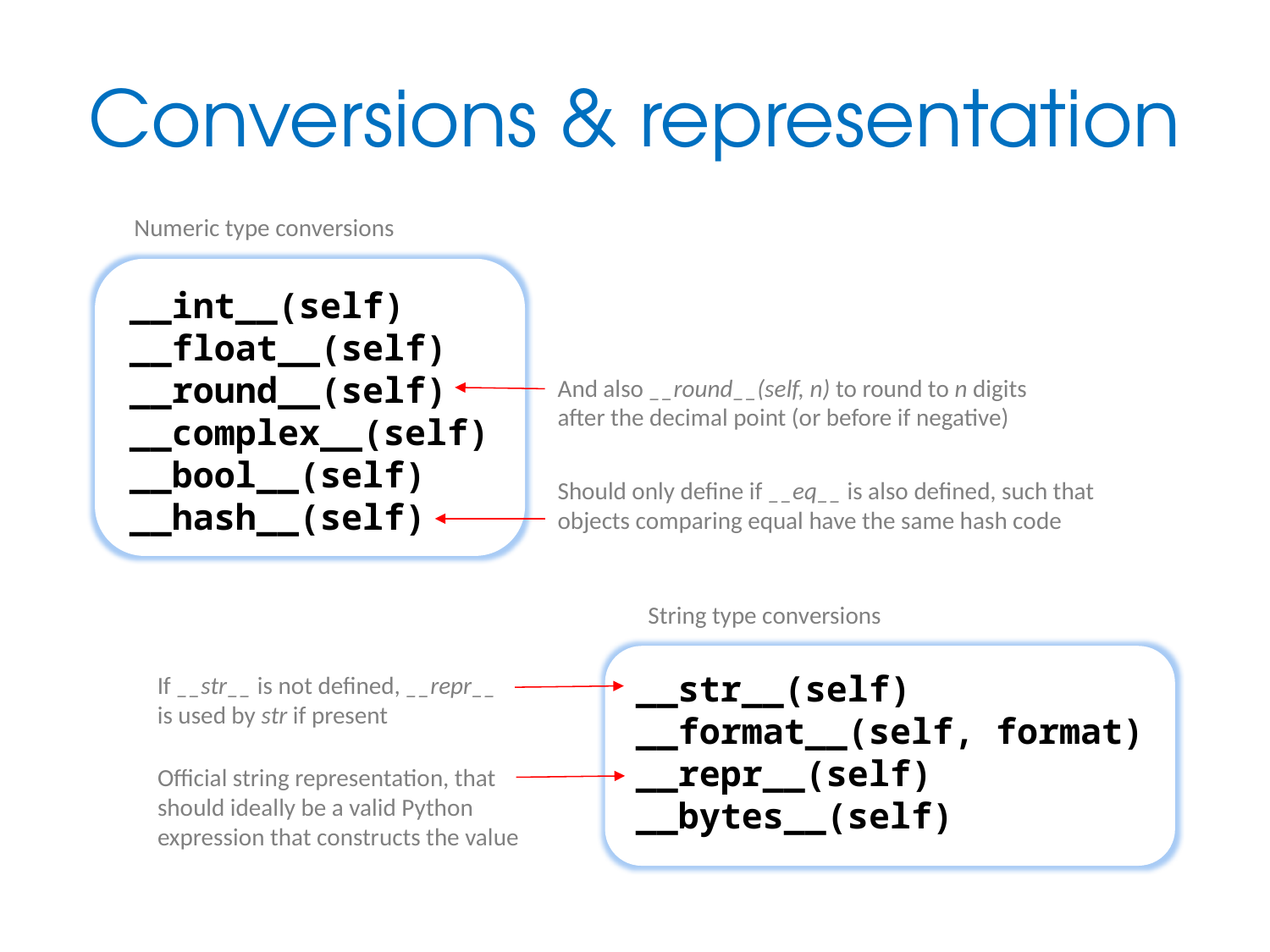

# Conversions & representation
Numeric type conversions
__int__(self)
__float__(self)
__round__(self)
__complex__(self)
__bool__(self)
__hash__(self)
And also __round__(self, n) to round to n digits after the decimal point (or before if negative)
Should only define if __eq__ is also defined, such that objects comparing equal have the same hash code
String type conversions
__str__(self)
__format__(self, format)
__repr__(self)
__bytes__(self)
If __str__ is not defined, __repr__ is used by str if present
Official string representation, that should ideally be a valid Python expression that constructs the value